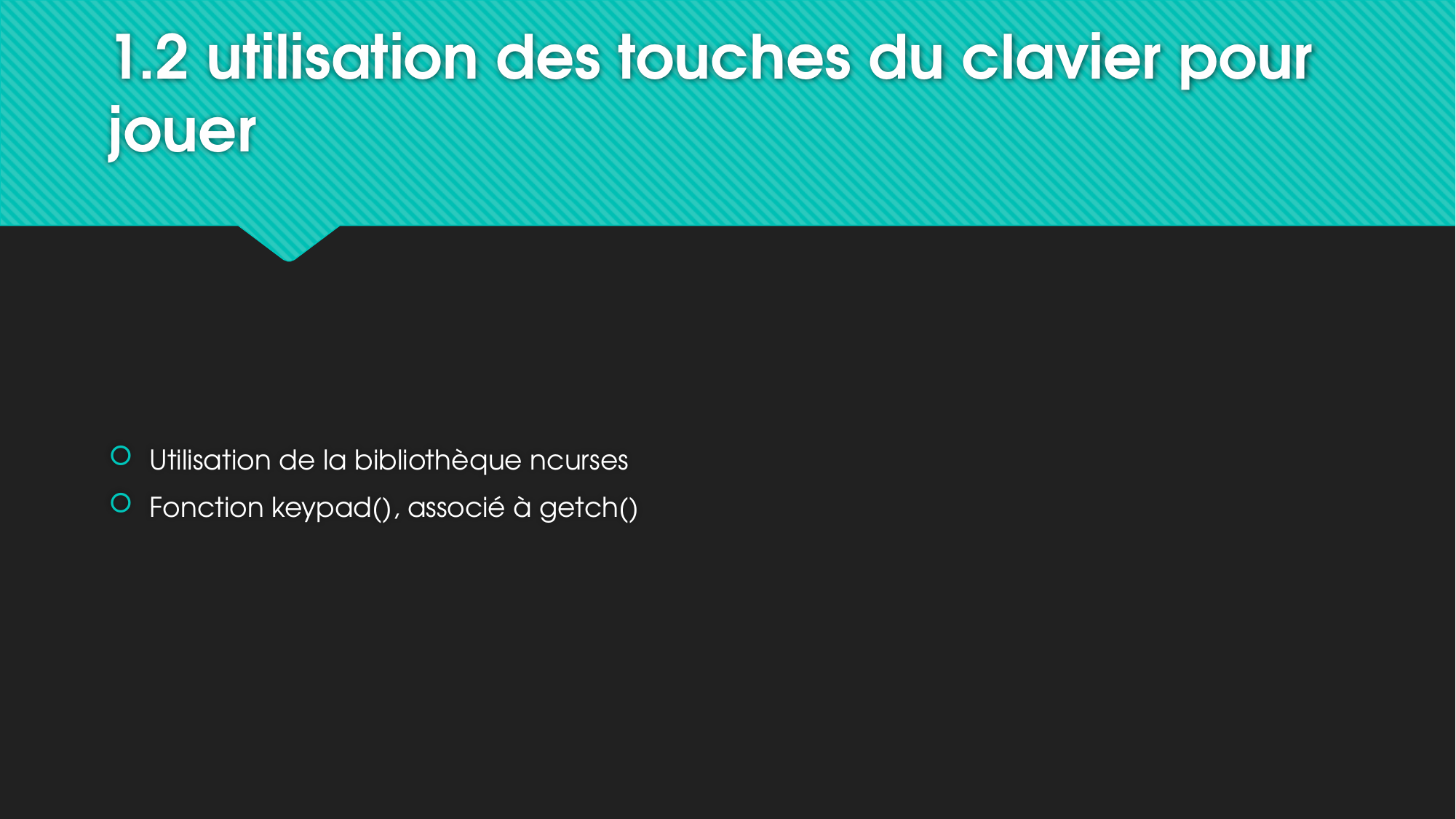

# 1.2 utilisation des touches du clavier pour jouer
Utilisation de la bibliothèque ncurses
Fonction keypad(), associé à getch()